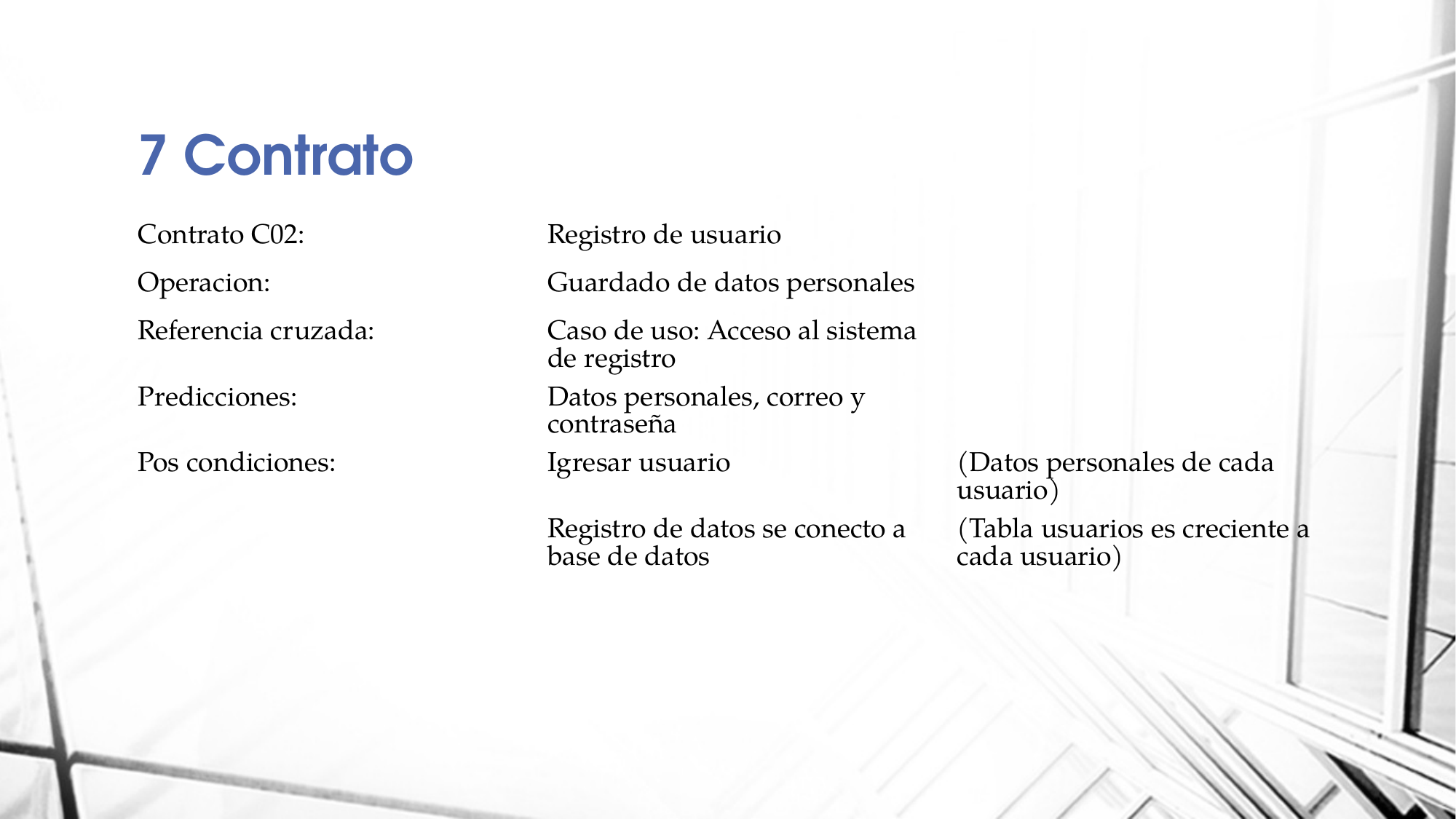

# 7 Contrato
| Contrato C02: | Registro de usuario |  |
| --- | --- | --- |
| Operacion: | Guardado de datos personales |  |
| Referencia cruzada: | Caso de uso: Acceso al sistema de registro |  |
| Predicciones: | Datos personales, correo y contraseña |  |
| Pos condiciones: | Igresar usuario | (Datos personales de cada usuario) |
|  | Registro de datos se conecto a base de datos | (Tabla usuarios es creciente a cada usuario) |